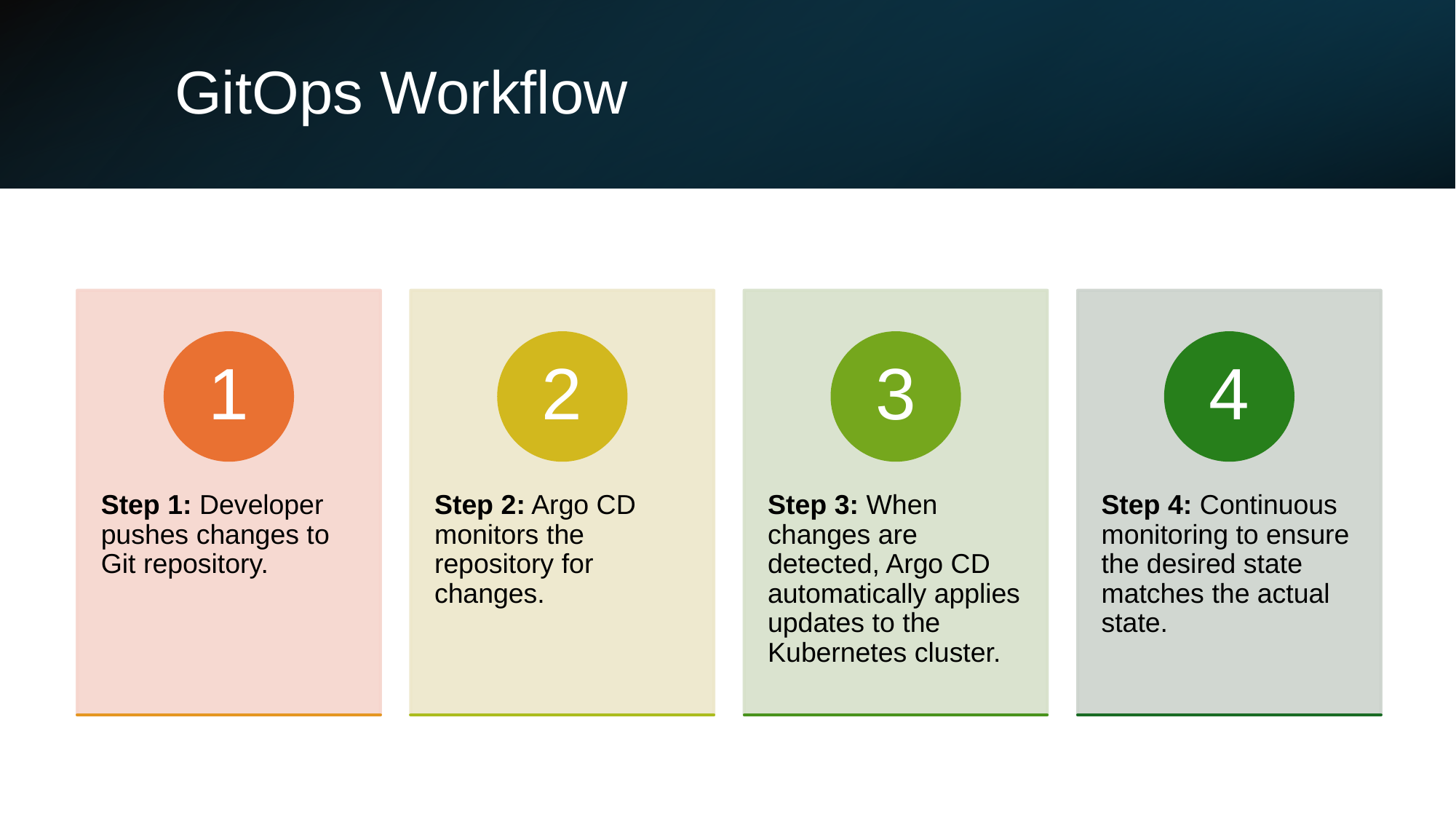

# GitOps Workflow
Step 1: Developer pushes changes to Git repository.
1
Step 2: Argo CD monitors the repository for changes.
2
Step 3: When changes are detected, Argo CD automatically applies updates to the Kubernetes cluster.
3
Step 4: Continuous monitoring to ensure the desired state matches the actual state.
4